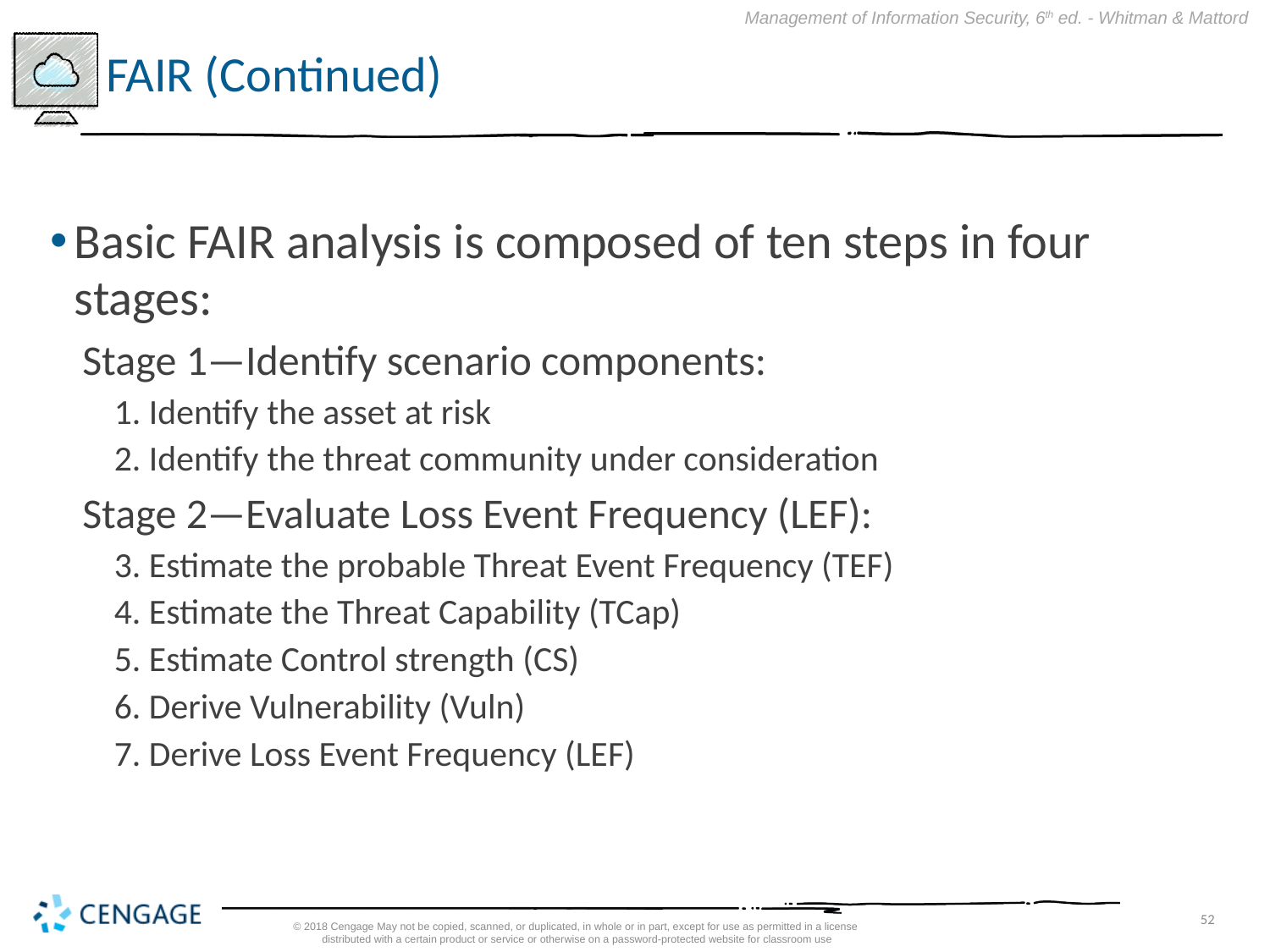

# FAIR (Continued)
Basic FAIR analysis is composed of ten steps in four stages:
Stage 1—Identify scenario components:
1. Identify the asset at risk
2. Identify the threat community under consideration
Stage 2—Evaluate Loss Event Frequency (LEF):
3. Estimate the probable Threat Event Frequency (TEF)
4. Estimate the Threat Capability (TCap)
5. Estimate Control strength (CS)
6. Derive Vulnerability (Vuln)
7. Derive Loss Event Frequency (LEF)